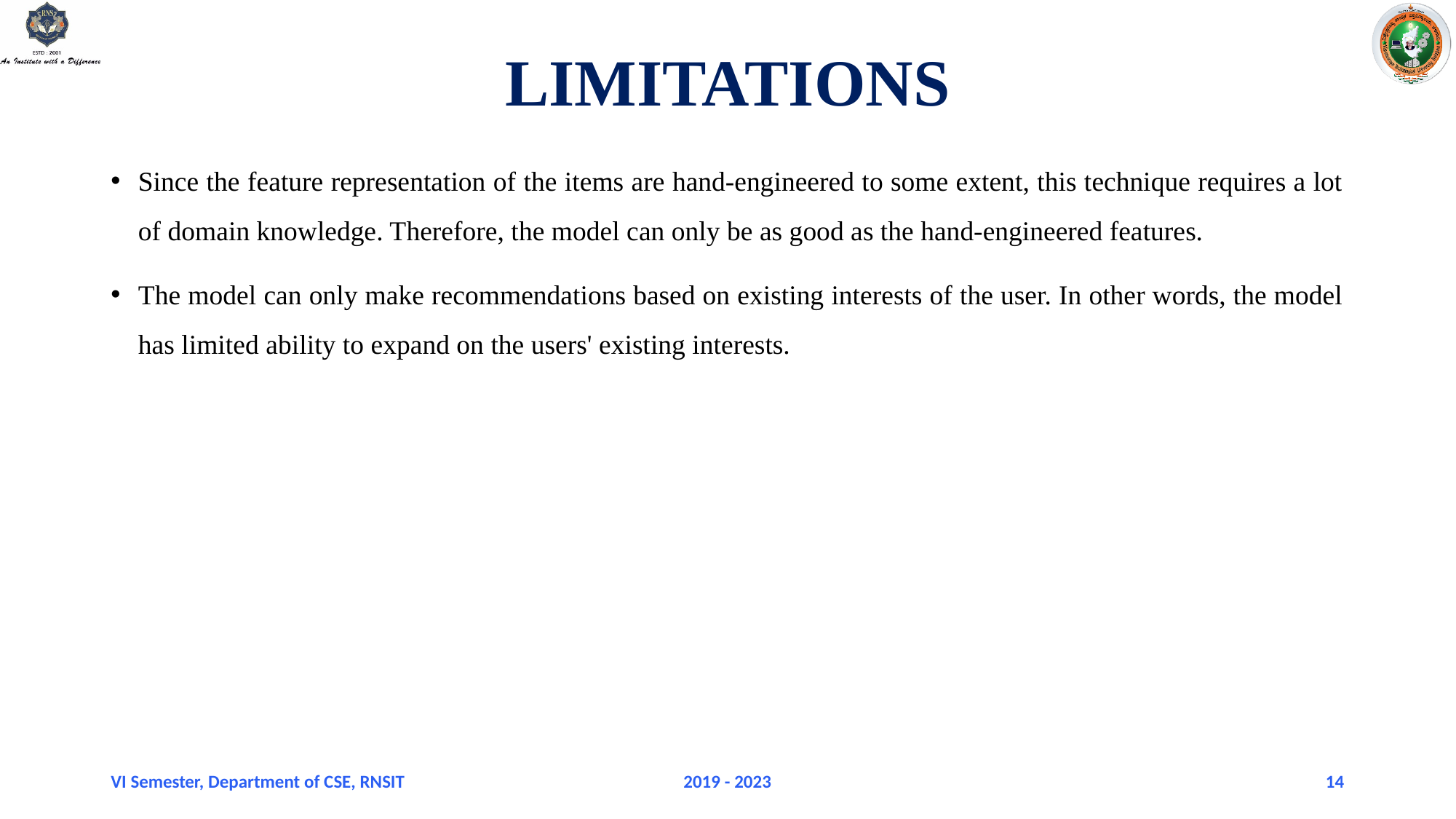

# LIMITATIONS
Since the feature representation of the items are hand-engineered to some extent, this technique requires a lot of domain knowledge. Therefore, the model can only be as good as the hand-engineered features.
The model can only make recommendations based on existing interests of the user. In other words, the model has limited ability to expand on the users' existing interests.
VI Semester, Department of CSE, RNSIT
2019 - 2023
14